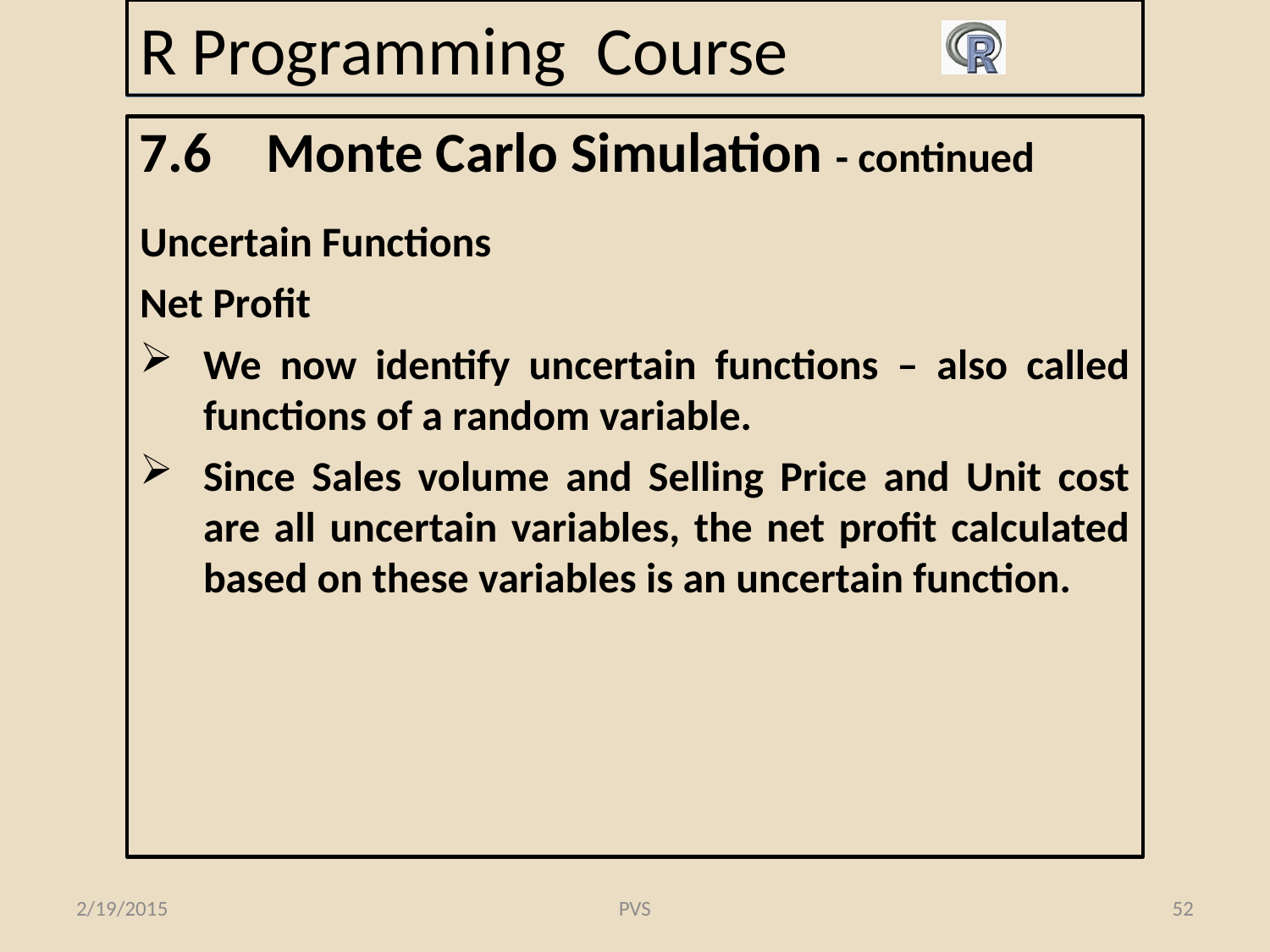

# R Programming  Course
7.6	Monte Carlo Simulation - continued

Uncertain Functions
Net Profit
We now identify uncertain functions – also called functions of a random variable.
Since Sales volume and Selling Price and Unit cost are all uncertain variables, the net profit calculated based on these variables is an uncertain function.
2/19/2015
PVS
52